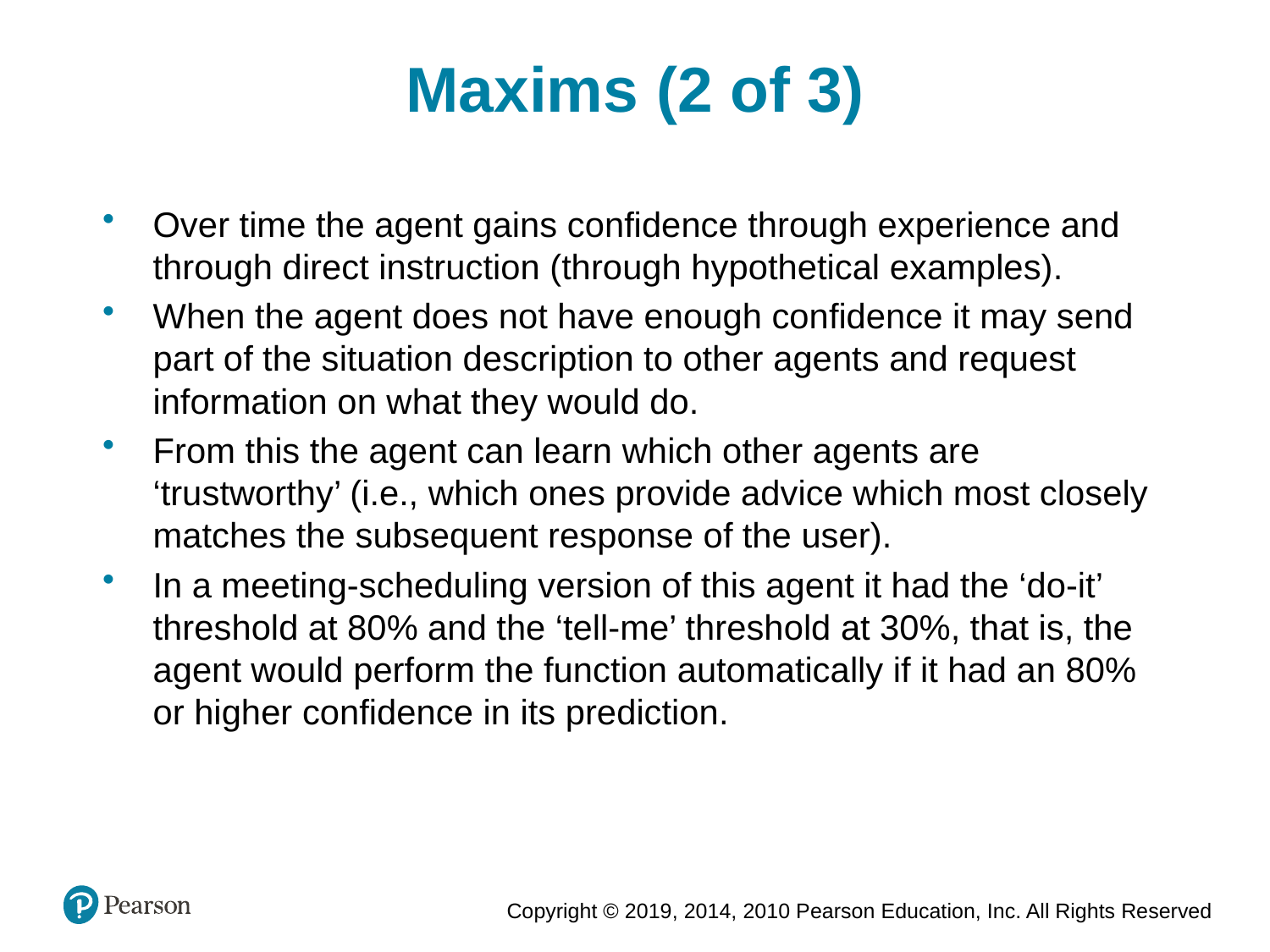

Maxims (2 of 3)
Over time the agent gains confidence through experience and through direct instruction (through hypothetical examples).
When the agent does not have enough confidence it may send part of the situation description to other agents and request information on what they would do.
From this the agent can learn which other agents are ‘trustworthy’ (i.e., which ones provide advice which most closely matches the subsequent response of the user).
In a meeting-scheduling version of this agent it had the ‘do-it’ threshold at 80% and the ‘tell-me’ threshold at 30%, that is, the agent would perform the function automatically if it had an 80% or higher confidence in its prediction.